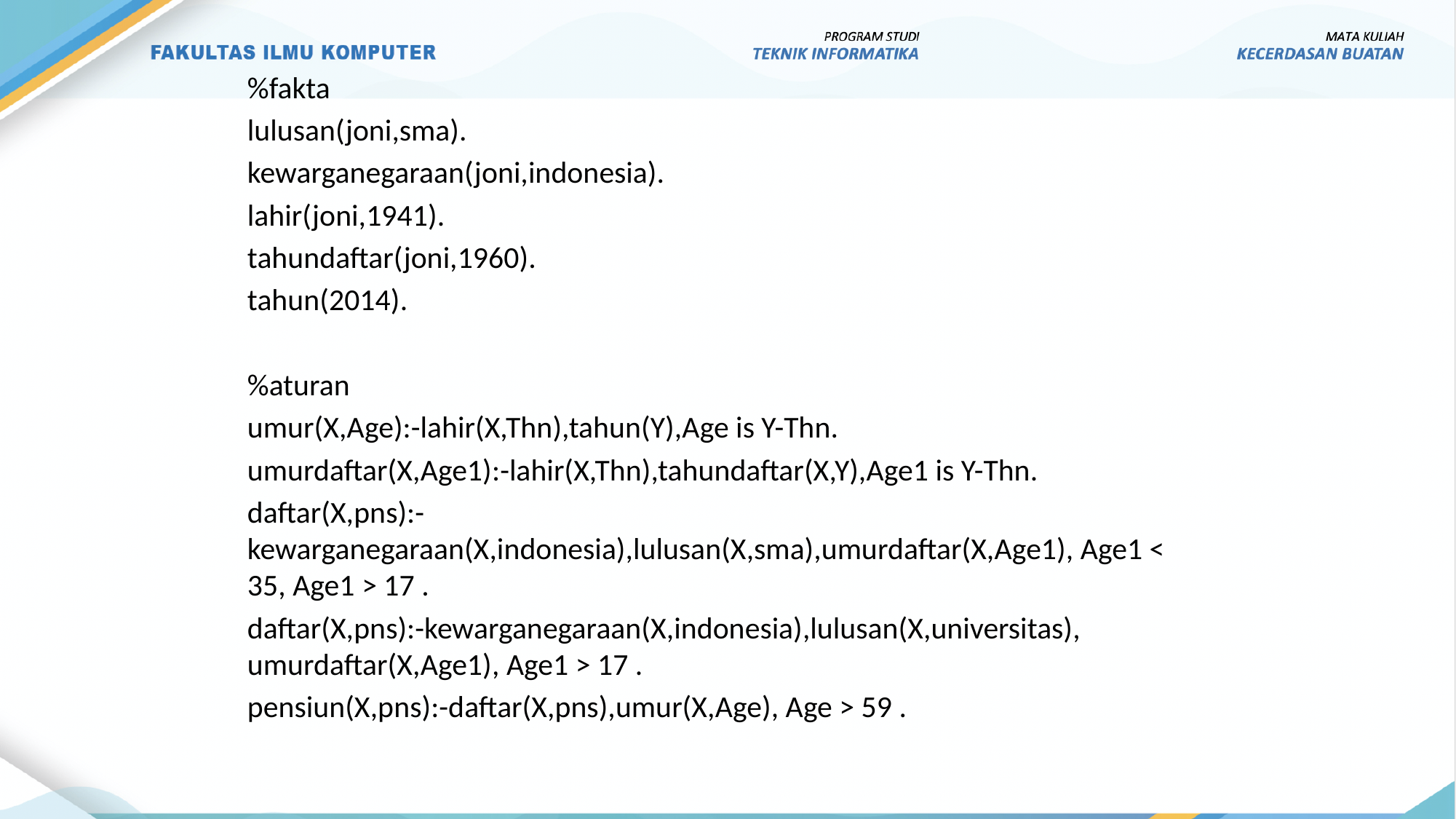

%fakta
lulusan(joni,sma).
kewarganegaraan(joni,indonesia).
lahir(joni,1941).
tahundaftar(joni,1960).
tahun(2014).

%aturan
umur(X,Age):-lahir(X,Thn),tahun(Y),Age is Y-Thn.
umurdaftar(X,Age1):-lahir(X,Thn),tahundaftar(X,Y),Age1 is Y-Thn.
daftar(X,pns):-kewarganegaraan(X,indonesia),lulusan(X,sma),umurdaftar(X,Age1), Age1 < 35, Age1 > 17 .
daftar(X,pns):-kewarganegaraan(X,indonesia),lulusan(X,universitas), umurdaftar(X,Age1), Age1 > 17 .
pensiun(X,pns):-daftar(X,pns),umur(X,Age), Age > 59 .